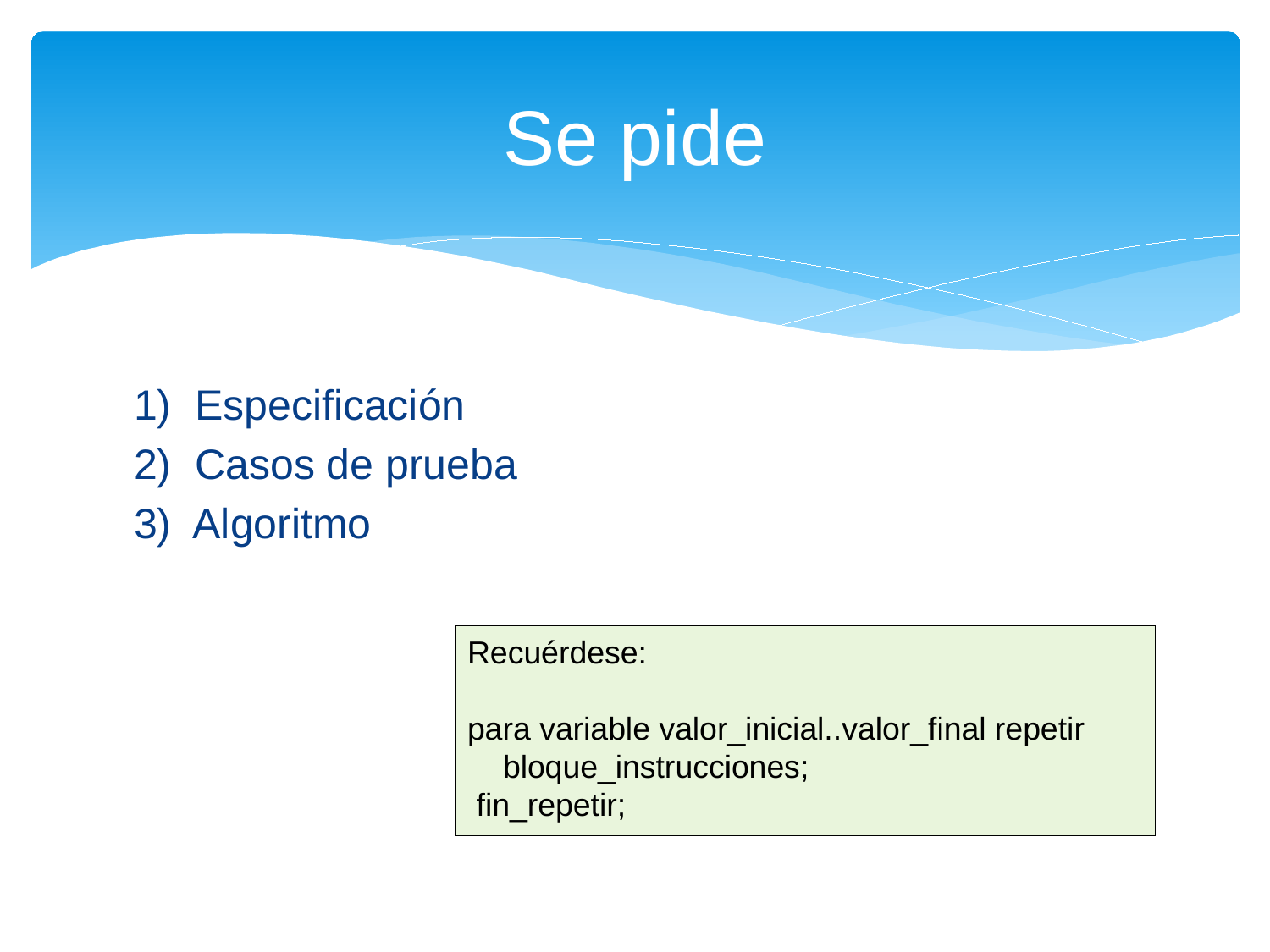

# Se pide
1)  Especificación
2)  Casos de prueba
3)  Algoritmo

Recuérdese:

para variable valor_inicial..valor_final repetir
    bloque_instrucciones;
 fin_repetir;